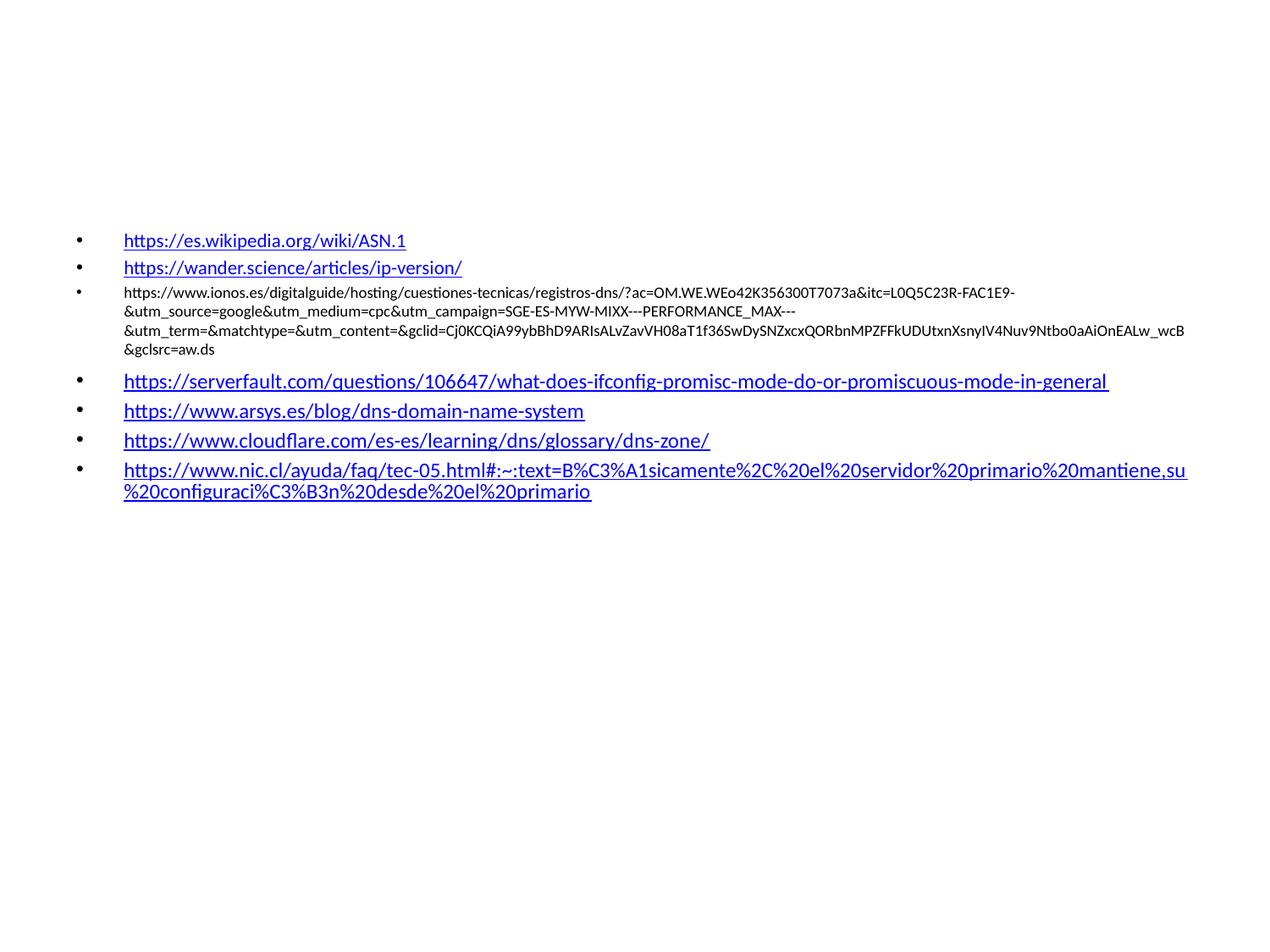

#
https://es.wikipedia.org/wiki/ASN.1
https://wander.science/articles/ip-version/
https://www.ionos.es/digitalguide/hosting/cuestiones-tecnicas/registros-dns/?ac=OM.WE.WEo42K356300T7073a&itc=L0Q5C23R-FAC1E9-&utm_source=google&utm_medium=cpc&utm_campaign=SGE-ES-MYW-MIXX---PERFORMANCE_MAX---&utm_term=&matchtype=&utm_content=&gclid=Cj0KCQiA99ybBhD9ARIsALvZavVH08aT1f36SwDySNZxcxQORbnMPZFFkUDUtxnXsnyIV4Nuv9Ntbo0aAiOnEALw_wcB&gclsrc=aw.ds

https://serverfault.com/questions/106647/what-does-ifconfig-promisc-mode-do-or-promiscuous-mode-in-general
https://www.arsys.es/blog/dns-domain-name-system
https://www.cloudflare.com/es-es/learning/dns/glossary/dns-zone/
https://www.nic.cl/ayuda/faq/tec-05.html#:~:text=B%C3%A1sicamente%2C%20el%20servidor%20primario%20mantiene,su%20configuraci%C3%B3n%20desde%20el%20primario